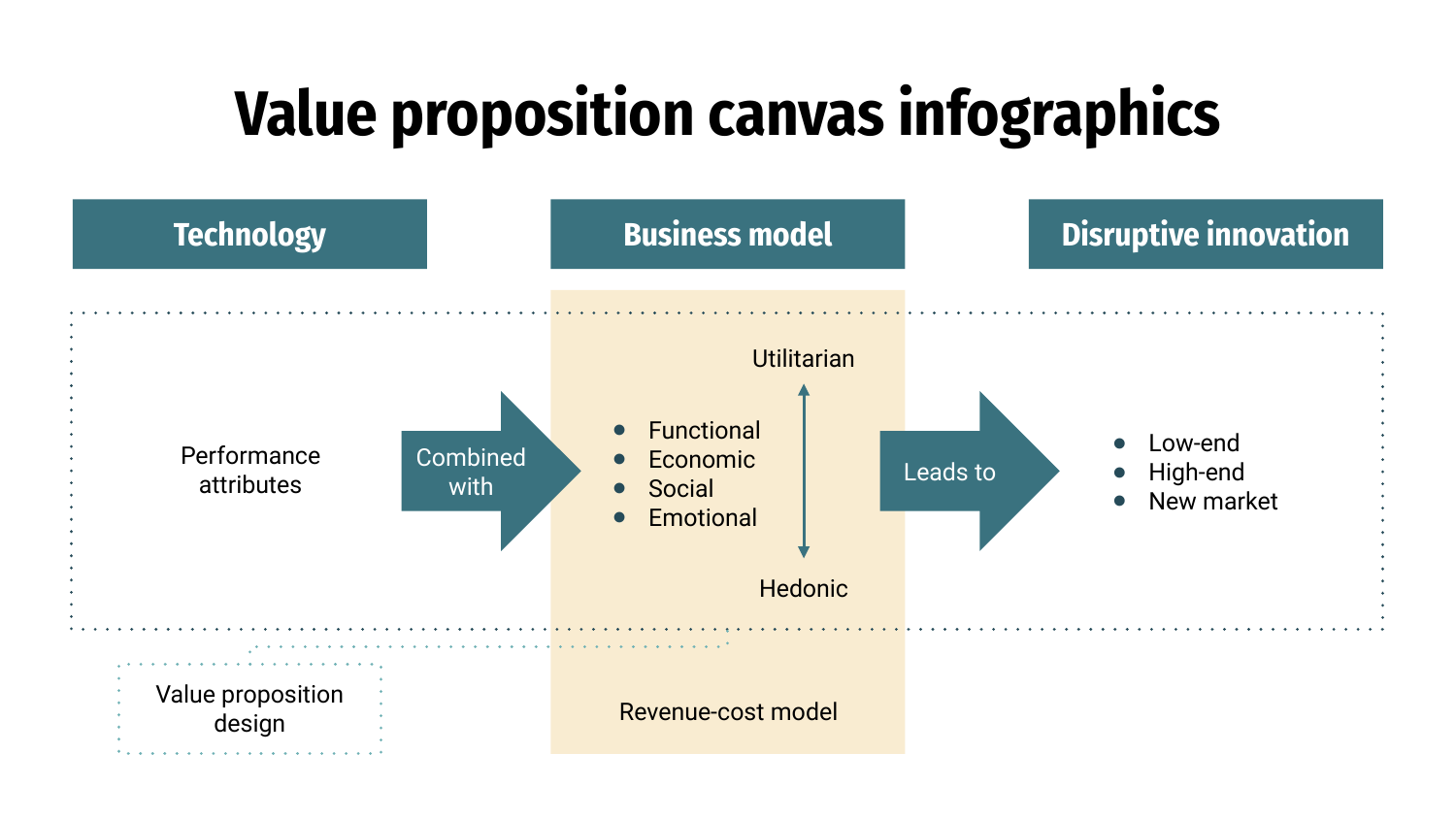

# Value proposition canvas infographics
Technology
Business model
Disruptive innovation

Utilitarian
Combined with
Leads to
Functional
Economic
Social
Emotional
Low-end
High-end
New market
Performance attributes
Hedonic
Value proposition design
Revenue-cost model